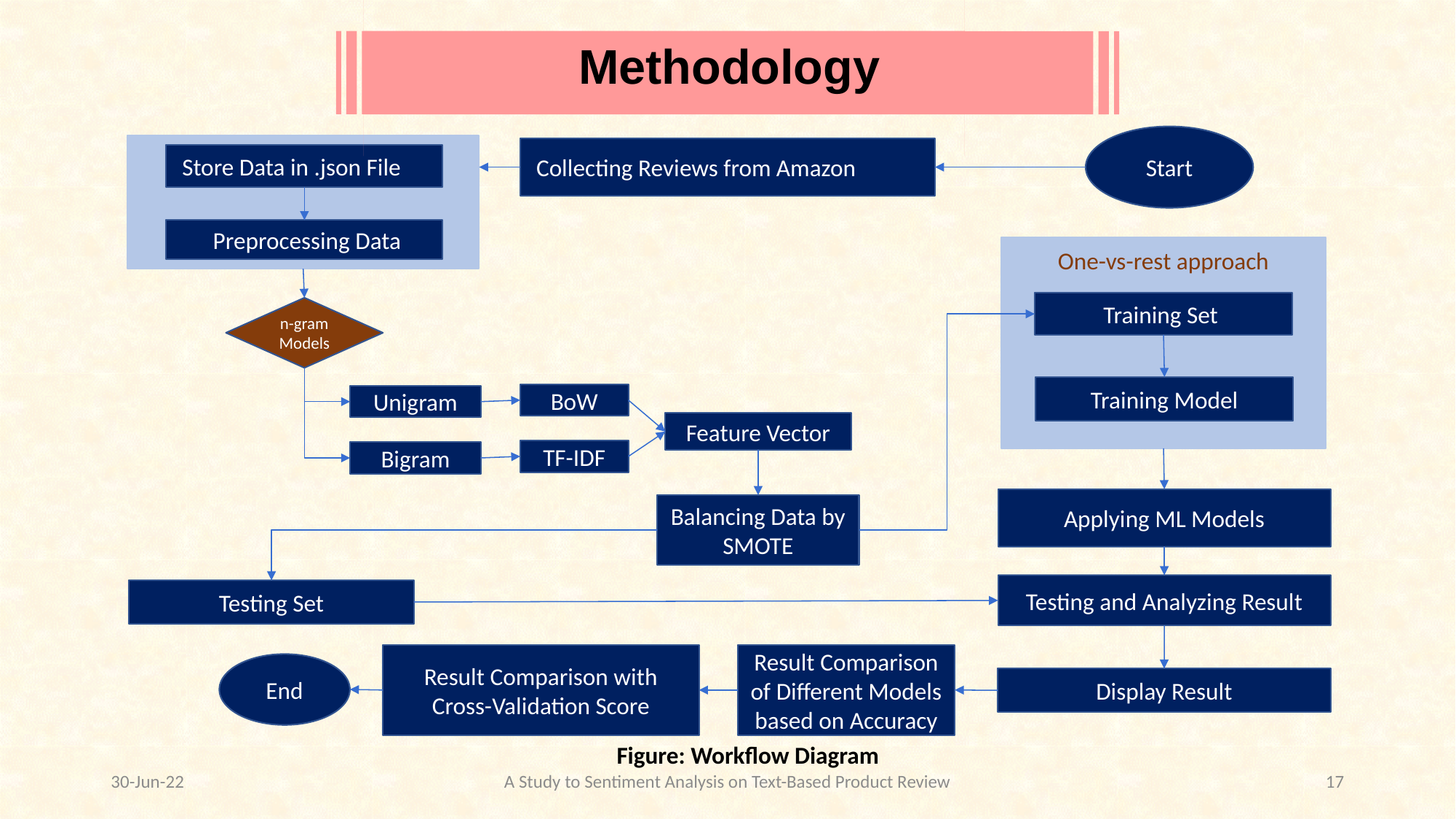

Methodology
Start

 Collecting Reviews from Amazon
 Store Data in .json File
 Preprocessing Data

One-vs-rest approach
Training Set
n-gram Models
Training Model
BoW
Unigram
Feature Vector
TF-IDF
Bigram
Applying ML Models
Balancing Data by SMOTE
Testing and Analyzing Result
Testing Set
Result Comparison with Cross-Validation Score
Result Comparison of Different Models based on Accuracy
End
Display Result
Figure: Workflow Diagram
30-Jun-22
A Study to Sentiment Analysis on Text-Based Product Review
17